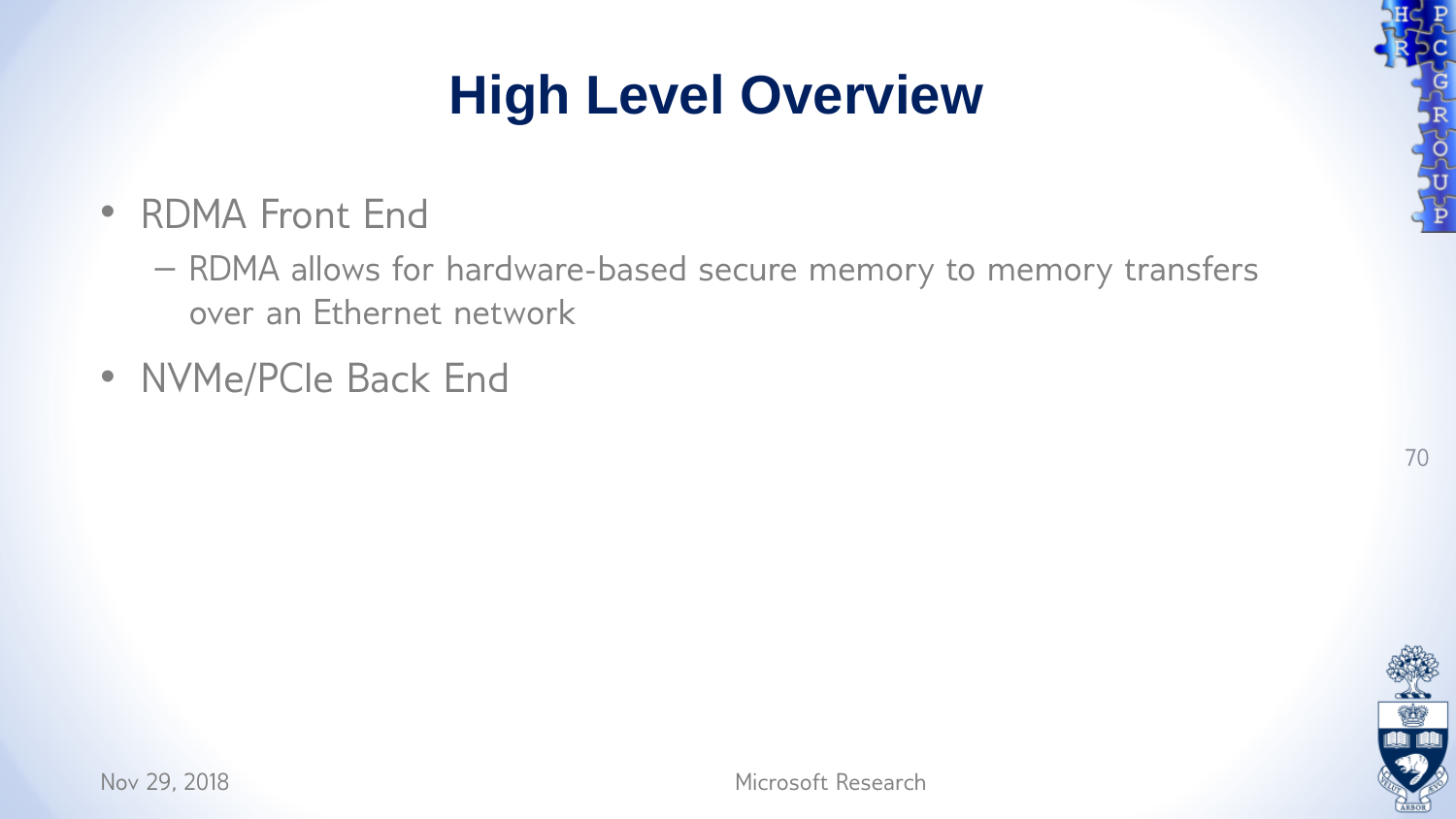

High Level Overview
RDMA Front End
RDMA allows for hardware-based secure memory to memory transfers over an Ethernet network
NVMe/PCIe Back End
70
Nov 29, 2018
Microsoft Research